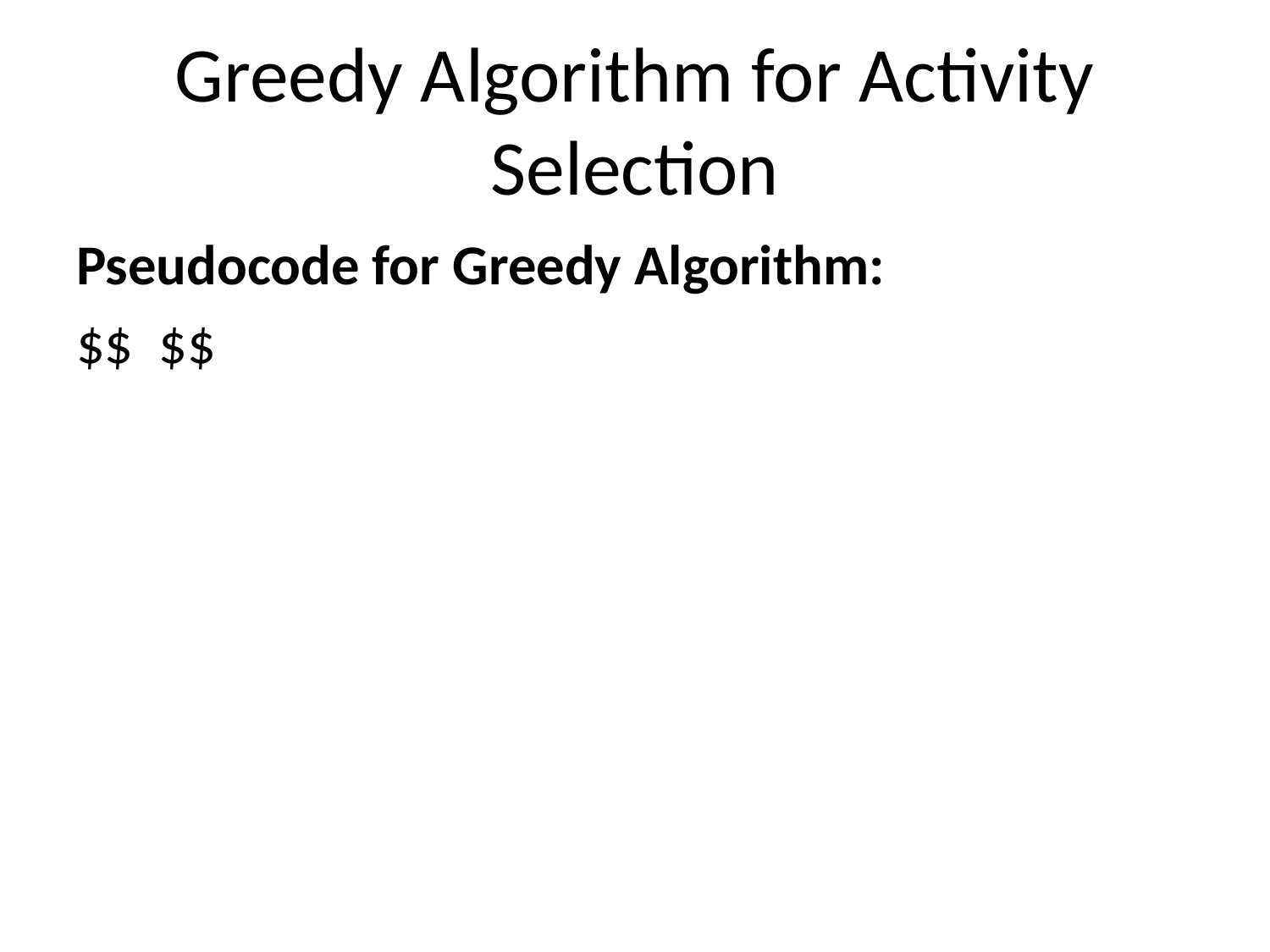

# Greedy Algorithm for Activity Selection
Pseudocode for Greedy Algorithm:
$$  $$